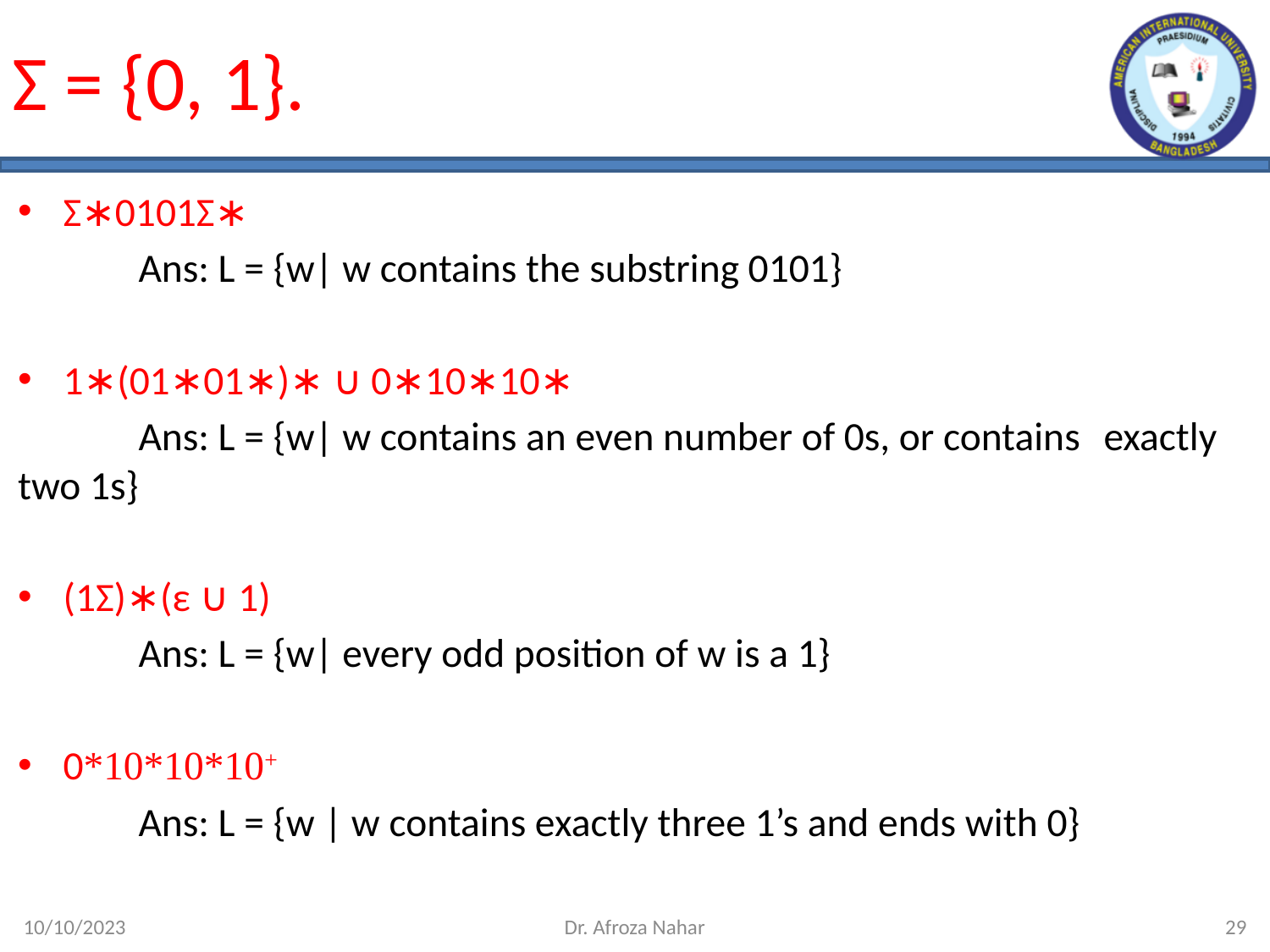

# Σ = {0, 1}.
Σ∗0101Σ∗
	Ans: L = {w| w contains the substring 0101}

1∗(01∗01∗)∗ ∪ 0∗10∗10∗
	Ans: L = {w| w contains an even number of 0s, or contains 	exactly two 1s}

(1Σ)∗(ε ∪ 1)
	Ans: L = {w| every odd position of w is a 1}

	0*10*10*10+
	Ans: L = {w | w contains exactly three 1’s and ends with 0}

10/10/2023
Dr. Afroza Nahar
29